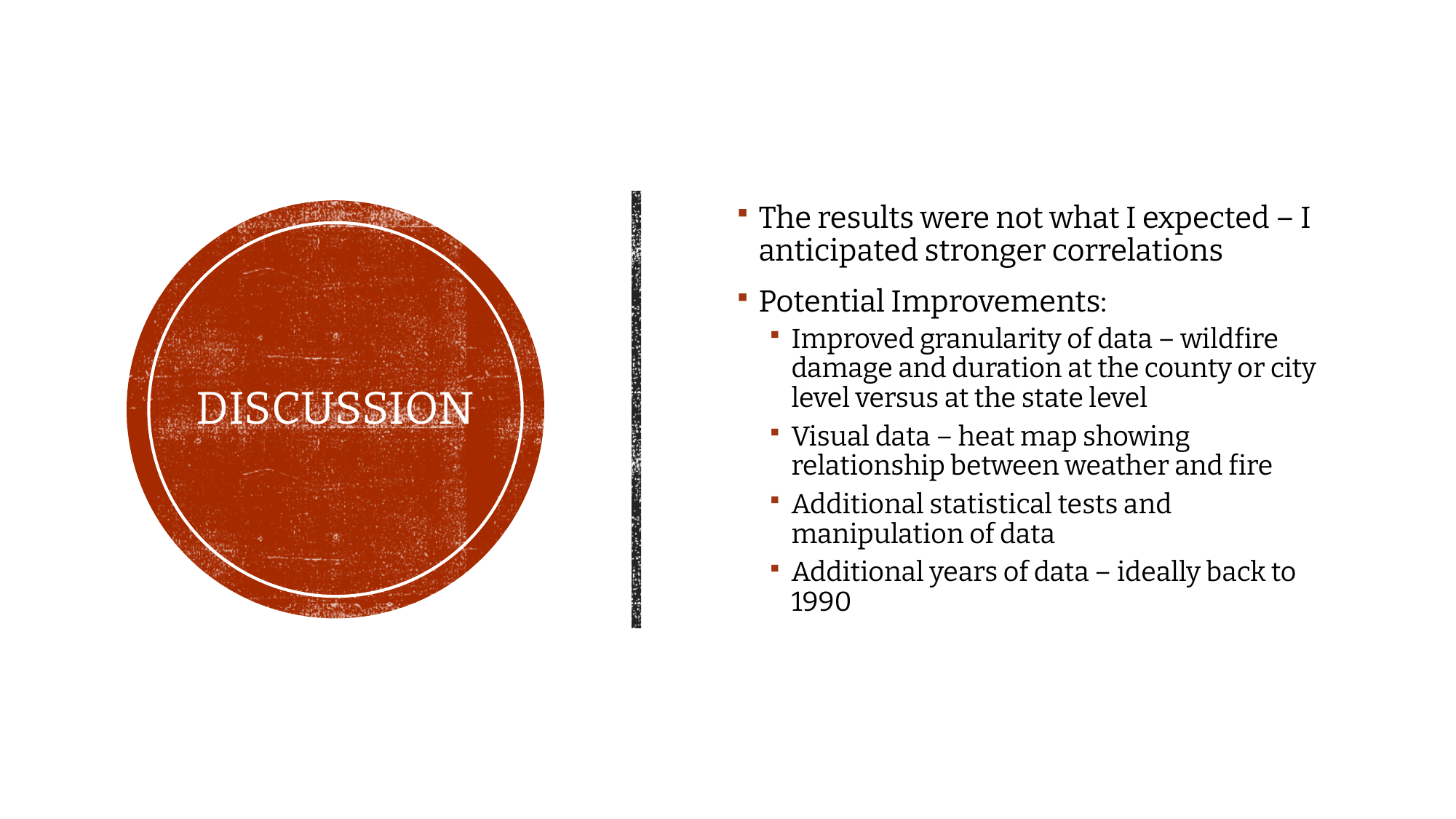

The results were not what I expected – I anticipated stronger correlations
Potential Improvements:
Improved granularity of data – wildfire damage and duration at the county or city level versus at the state level
Visual data – heat map showing relationship between weather and fire
Additional statistical tests and manipulation of data
Additional years of data – ideally back to 1990

# Discussion